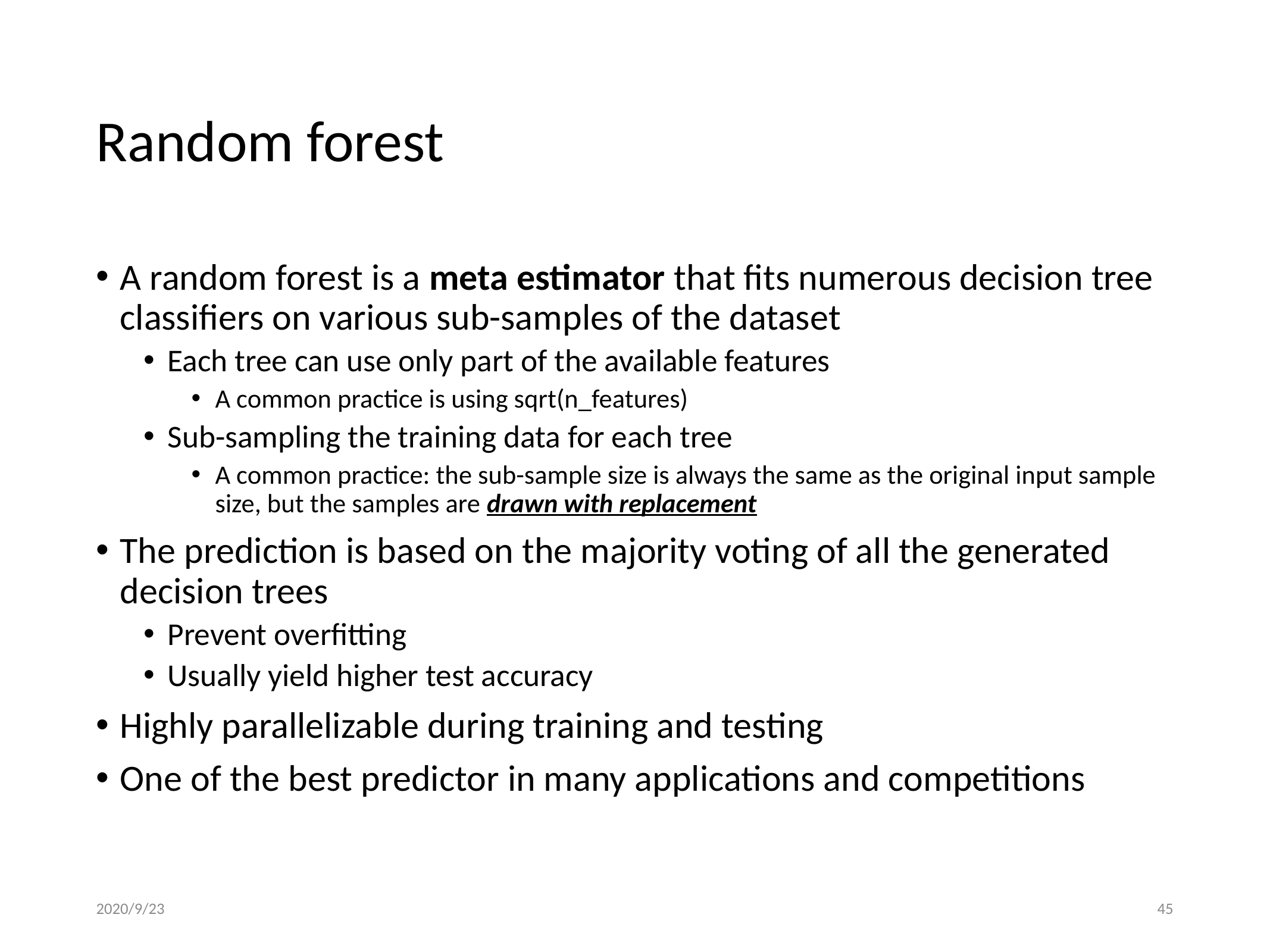

# Random forest
A random forest is a meta estimator that fits numerous decision tree classifiers on various sub-samples of the dataset
Each tree can use only part of the available features
A common practice is using sqrt(n_features)
Sub-sampling the training data for each tree
A common practice: the sub-sample size is always the same as the original input sample size, but the samples are drawn with replacement
The prediction is based on the majority voting of all the generated decision trees
Prevent overfitting
Usually yield higher test accuracy
Highly parallelizable during training and testing
One of the best predictor in many applications and competitions

2020/9/23

45